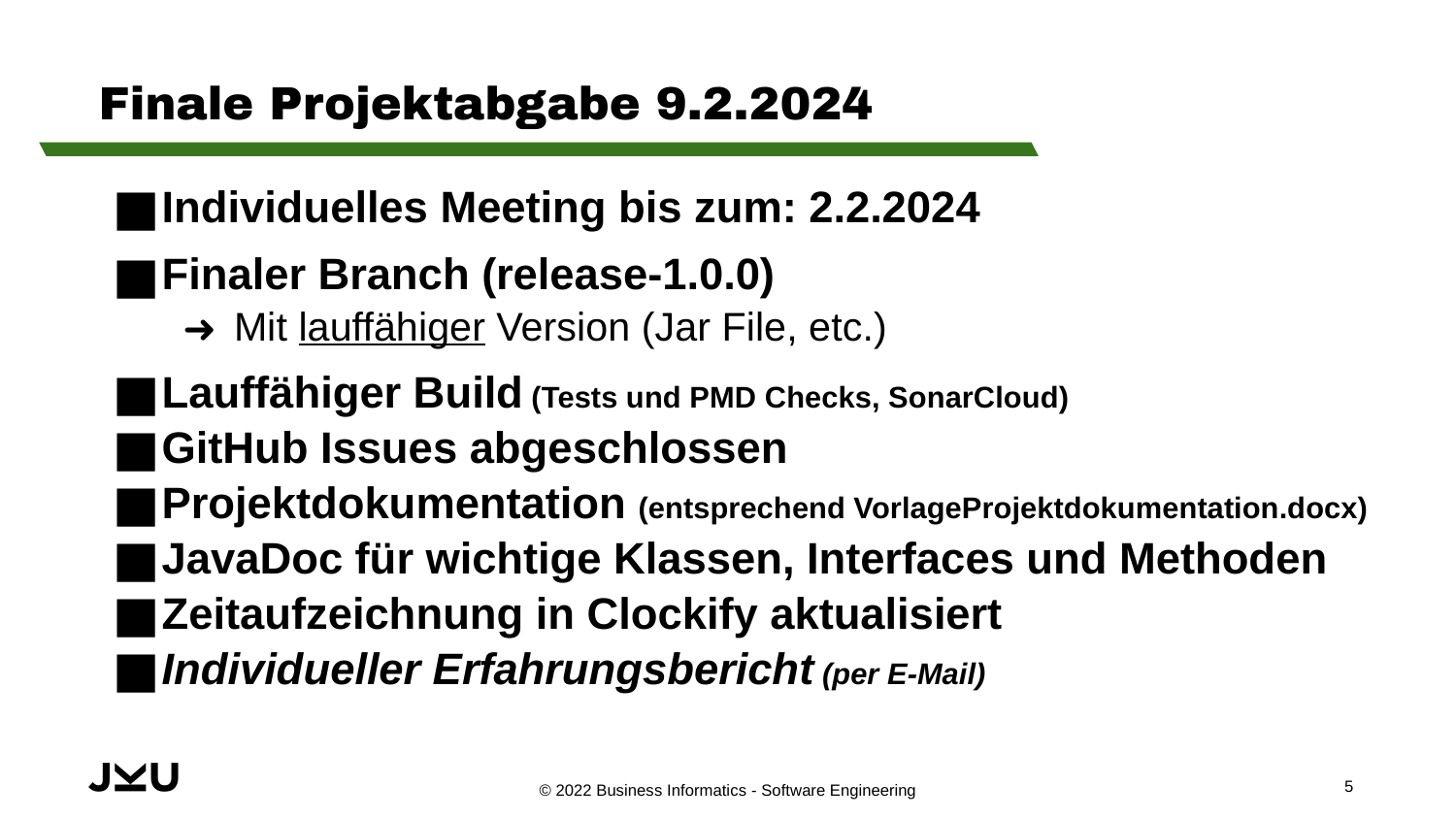

# Finale Projektabgabe 9.2.2024
Individuelles Meeting bis zum: 2.2.2024
Finaler Branch (release-1.0.0)
Mit lauffähiger Version (Jar File, etc.)
Lauffähiger Build (Tests und PMD Checks, SonarCloud)
GitHub Issues abgeschlossen
Projektdokumentation (entsprechend VorlageProjektdokumentation.docx)
JavaDoc für wichtige Klassen, Interfaces und Methoden
Zeitaufzeichnung in Clockify aktualisiert
Individueller Erfahrungsbericht (per E-Mail)

5